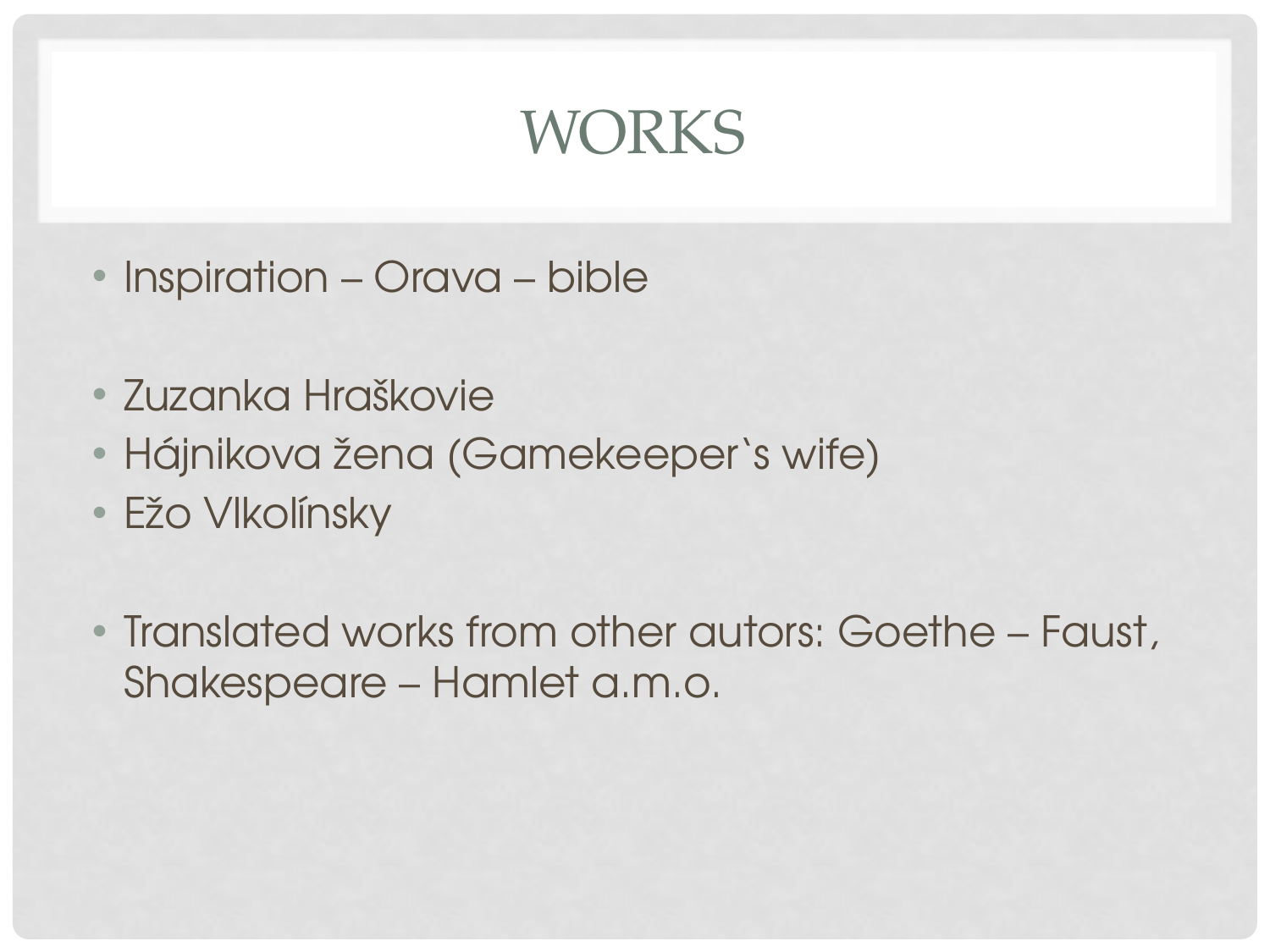

# workS
Inspiration – Orava – bible

Zuzanka Hraškovie
Hájnikova žena (Gamekeeper‘s wife)
Ežo Vlkolínsky

Translated works from other autors: Goethe – Faust, Shakespeare – Hamlet a.m.o.